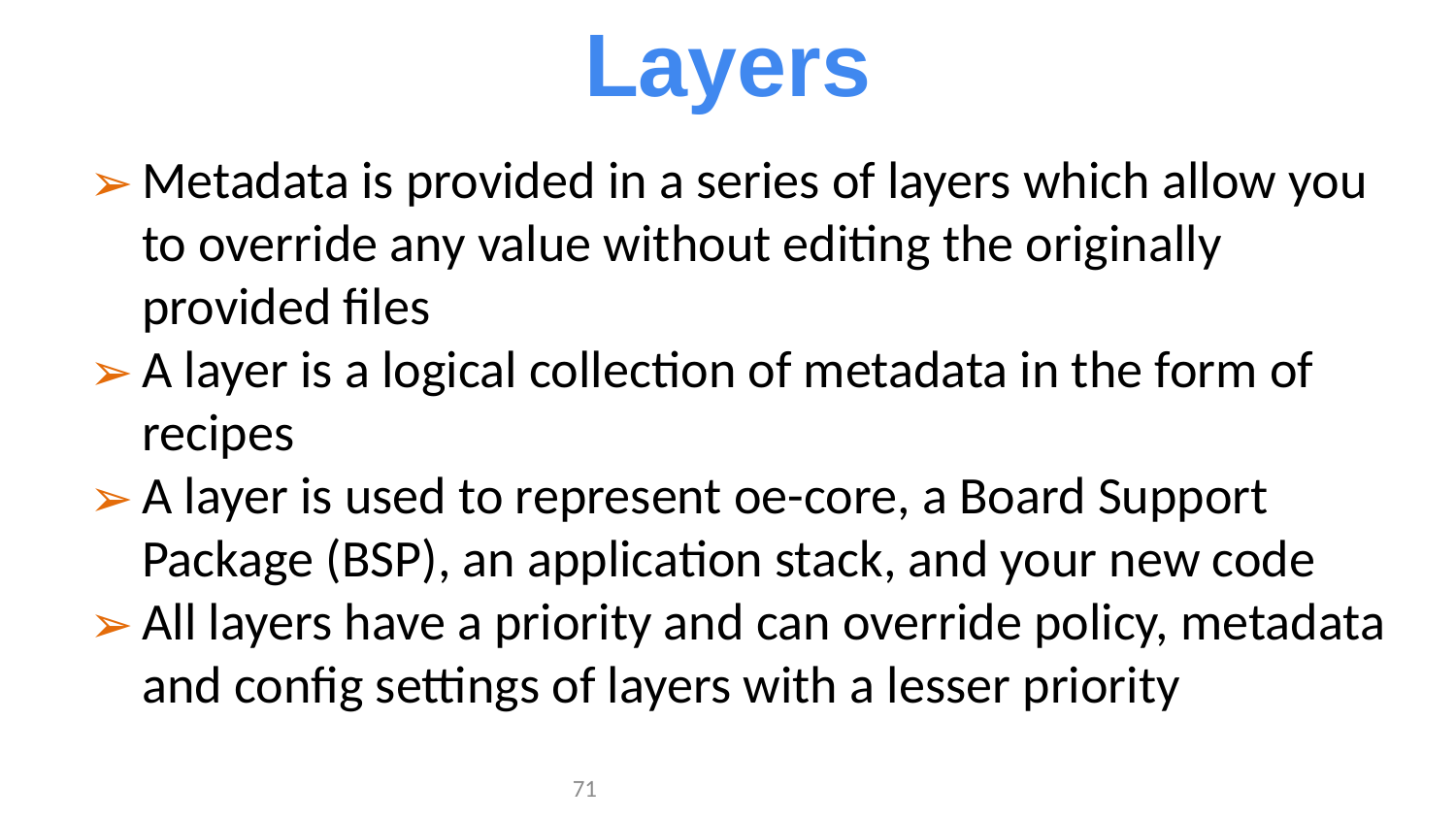

Layers
Metadata is provided in a series of layers which allow you to override any value without editing the originally provided files
A layer is a logical collection of metadata in the form of recipes
A layer is used to represent oe-core, a Board Support Package (BSP), an application stack, and your new code
All layers have a priority and can override policy, metadata and config settings of layers with a lesser priority
71